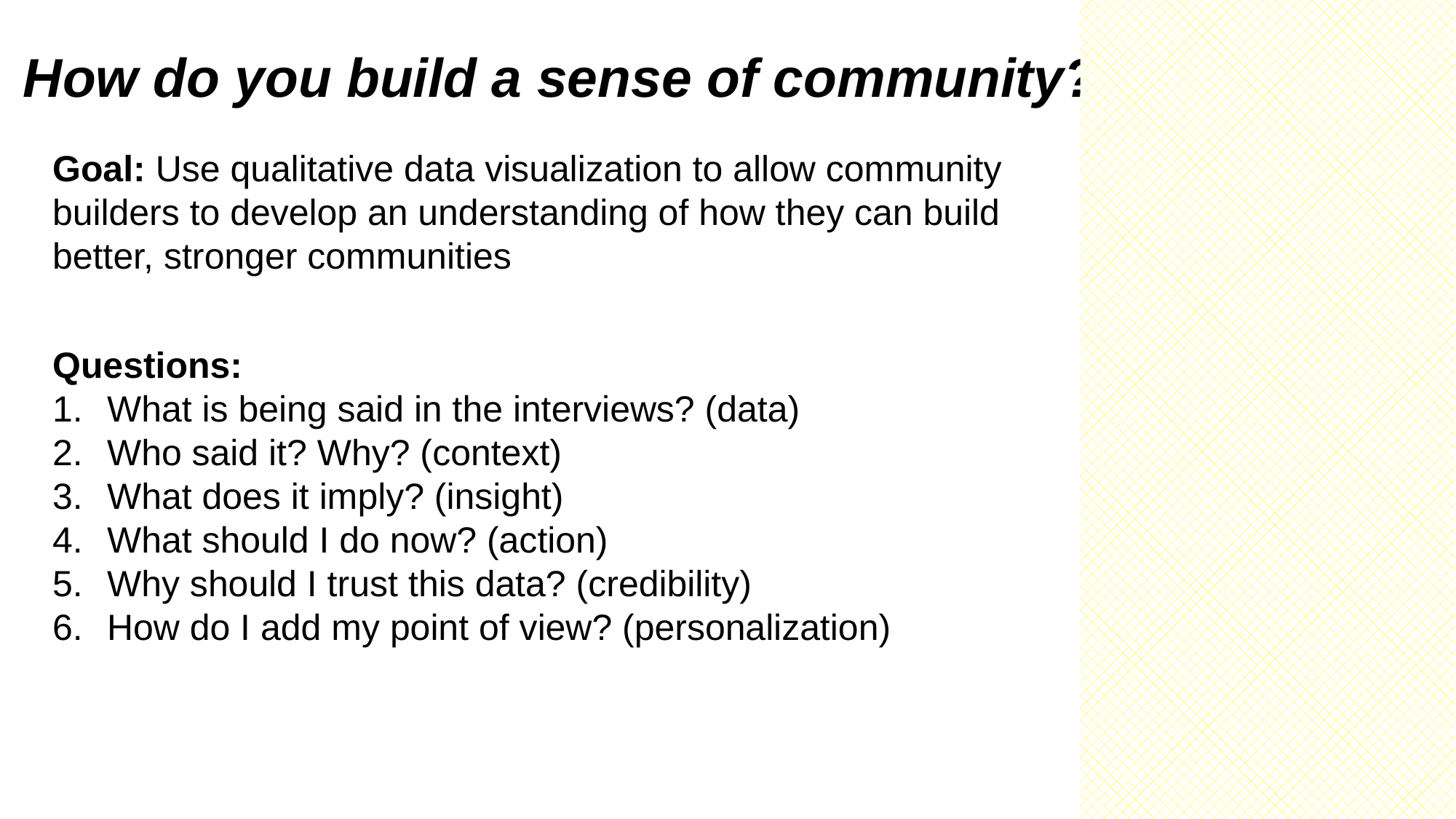

How do you build a sense of community?
Goal: Use qualitative data visualization to allow community builders to develop an understanding of how they can build better, stronger communities
Questions:
What is being said in the interviews? (data)
Who said it? Why? (context)
What does it imply? (insight)
What should I do now? (action)
Why should I trust this data? (credibility)
How do I add my point of view? (personalization)